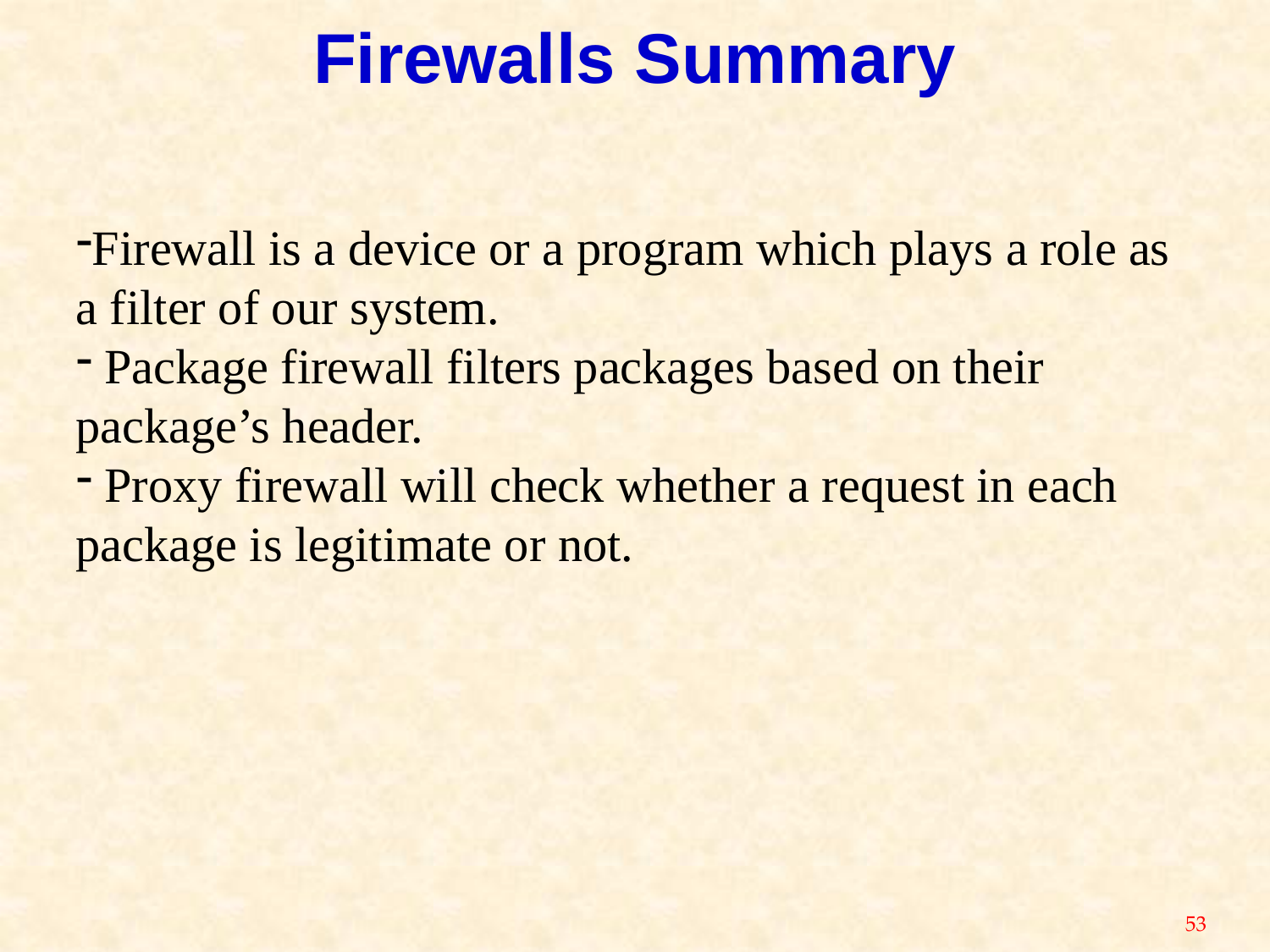

Firewalls Summary
Firewall is a device or a program which plays a role as a filter of our system.
 Package firewall filters packages based on their package’s header.
 Proxy firewall will check whether a request in each package is legitimate or not.
53